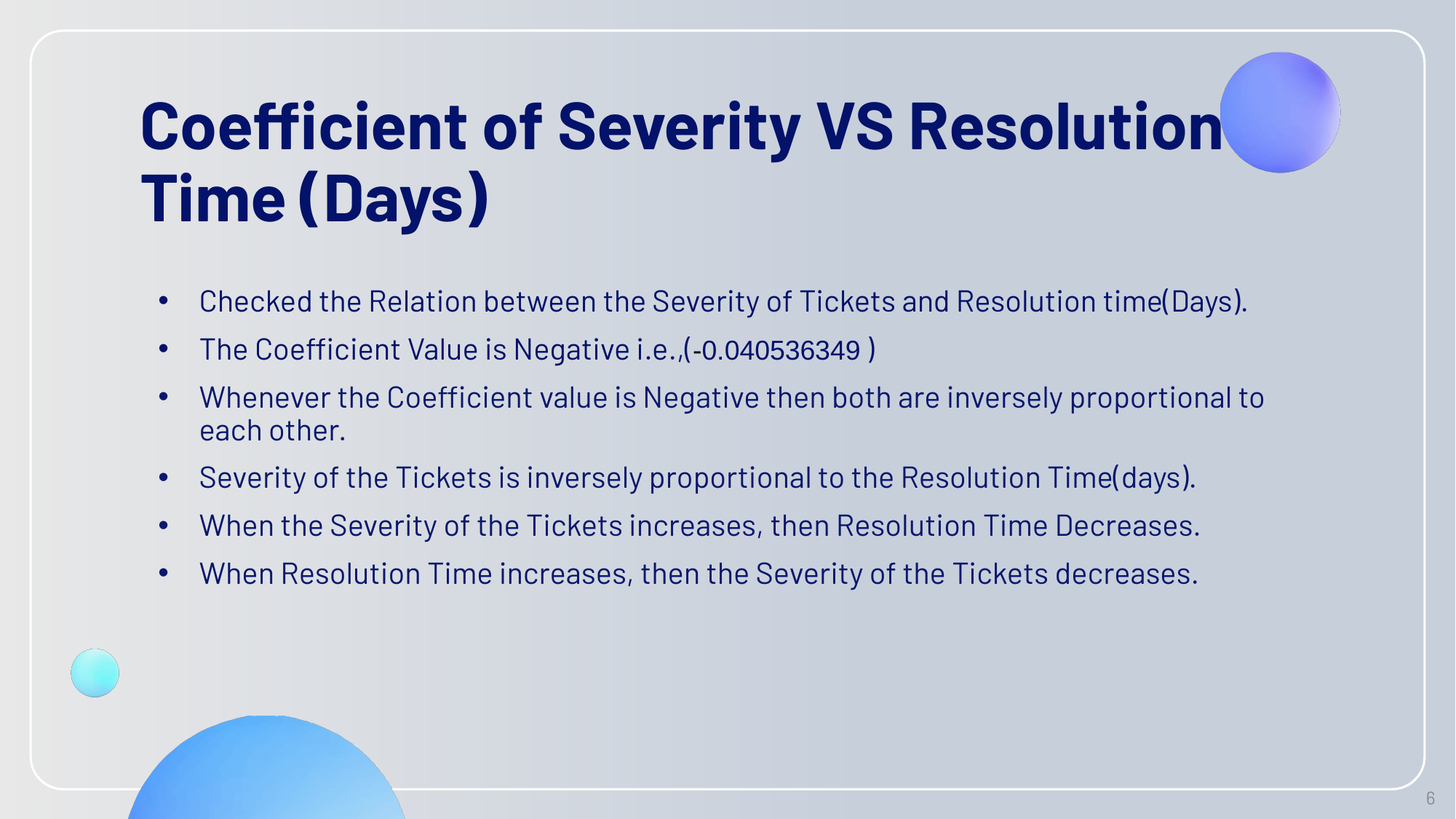

# Coefficient of Severity VS Resolution Time (Days)
Checked the Relation between the Severity of Tickets and Resolution time(Days).
The Coefficient Value is Negative i.e.,(-0.040536349 )
Whenever the Coefficient value is Negative then both are inversely proportional to each other.
Severity of the Tickets is inversely proportional to the Resolution Time(days).
When the Severity of the Tickets increases, then Resolution Time Decreases.
When Resolution Time increases, then the Severity of the Tickets decreases.
6